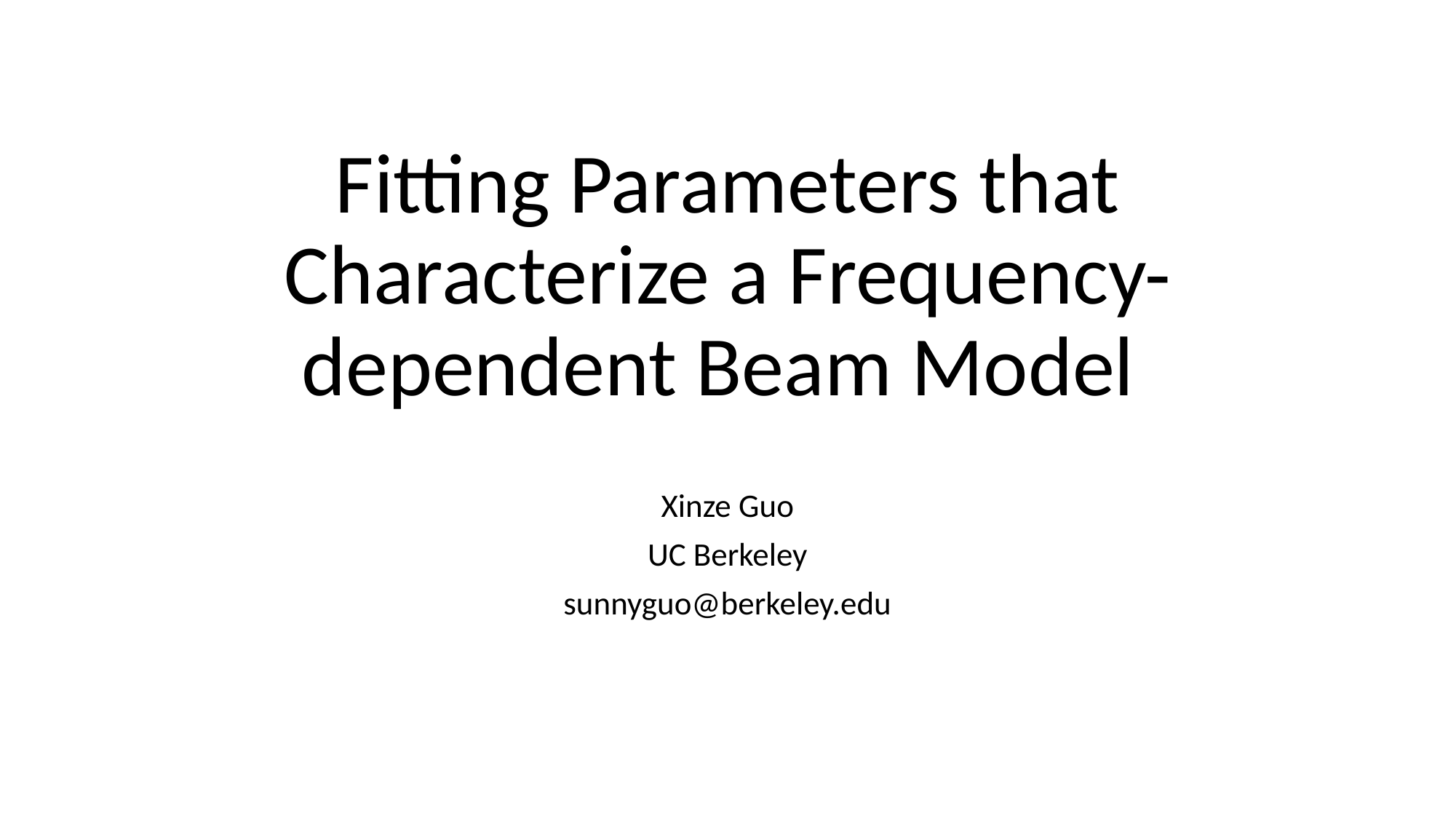

# Fitting Parameters that Characterize a Frequency-dependent Beam Model

Xinze Guo
UC Berkeley
 sunnyguo@berkeley.edu